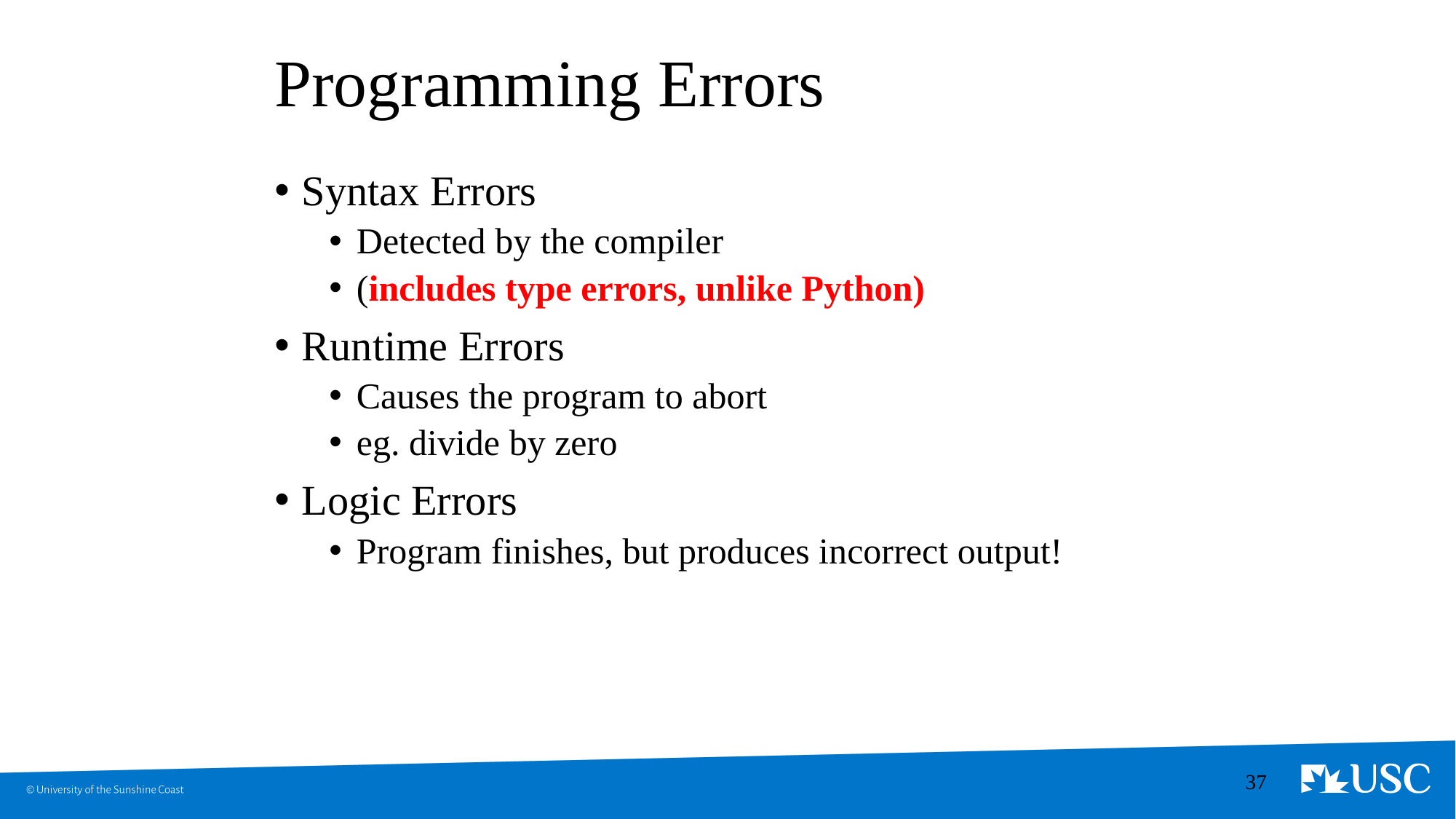

# Programming Errors
Syntax Errors
Detected by the compiler
(includes type errors, unlike Python)
Runtime Errors
Causes the program to abort
eg. divide by zero
Logic Errors
Program finishes, but produces incorrect output!
37